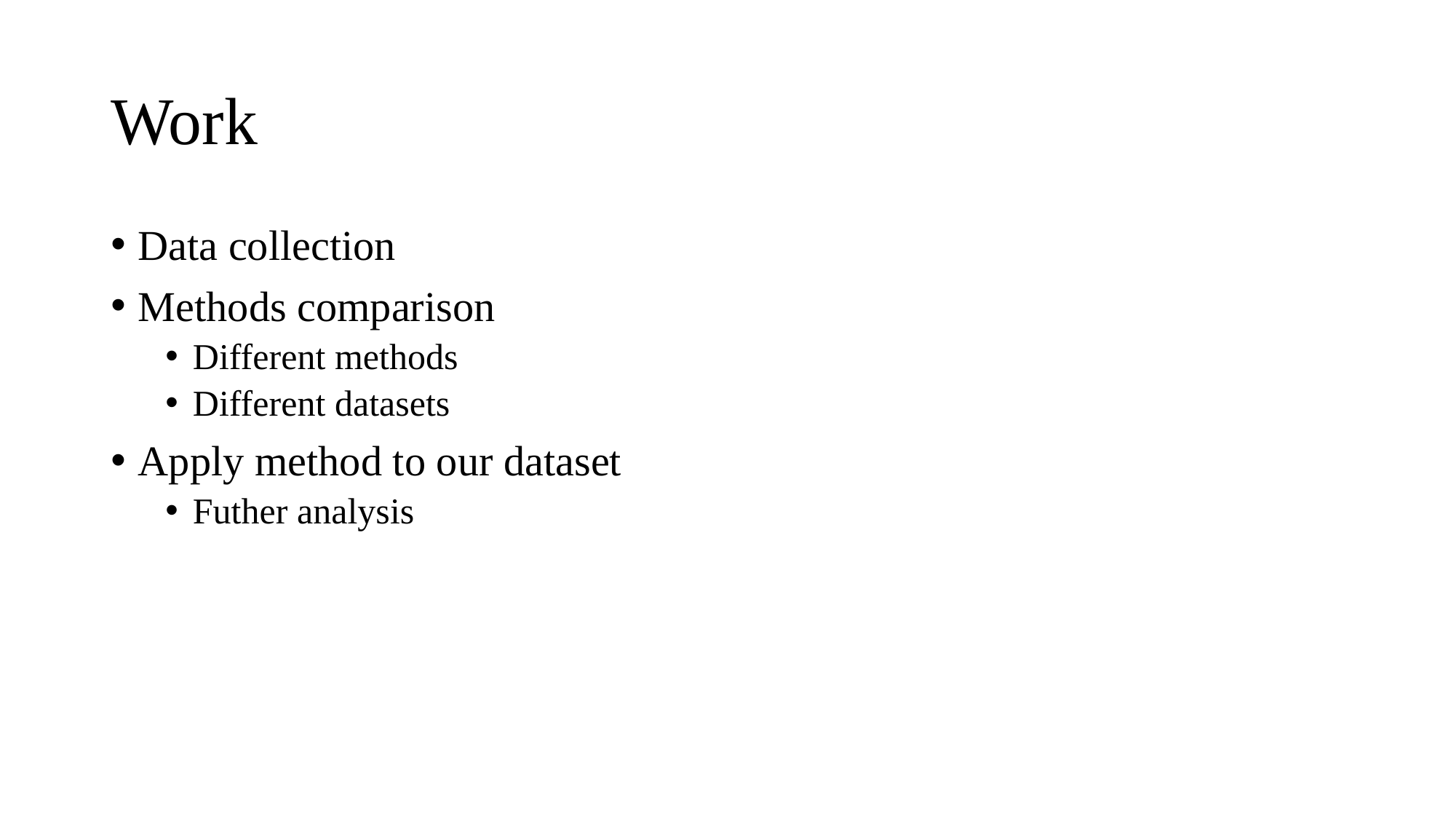

# Work
Data collection
Methods comparison
Different methods
Different datasets
Apply method to our dataset
Futher analysis